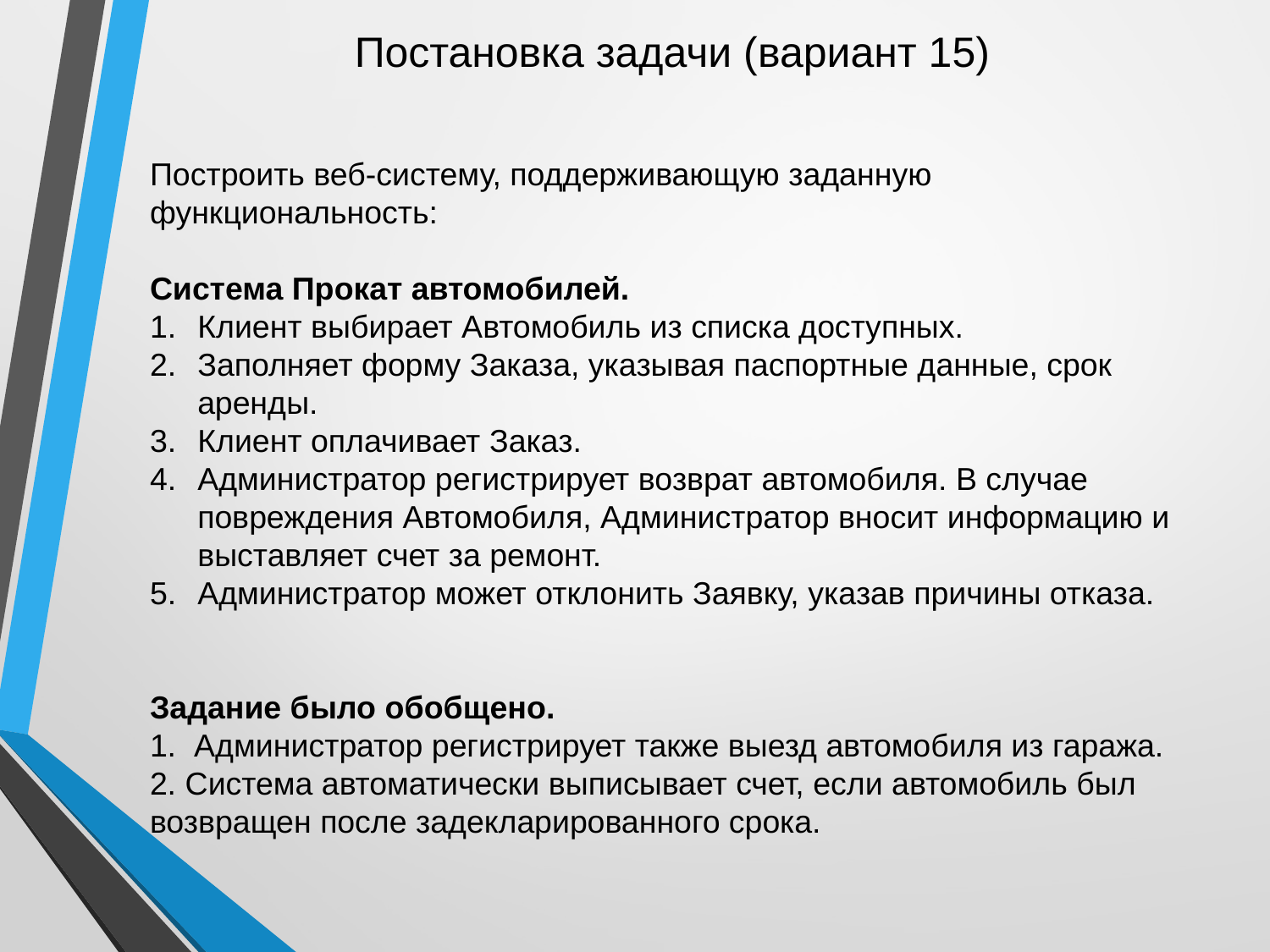

# Постановка задачи (вариант 15)
Построить веб-систему, поддерживающую заданную функциональность:

Система Прокат автомобилей.
Клиент выбирает Автомобиль из списка доступных.
Заполняет форму Заказа, указывая паспортные данные, срок аренды.
Клиент оплачивает Заказ.
Администратор регистрирует возврат автомобиля. В случае повреждения Автомобиля, Администратор вносит информацию и выставляет счет за ремонт.
Администратор может отклонить Заявку, указав причины отказа.

Задание было обобщено.
1.  Администратор регистрирует также выезд автомобиля из гаража.
2. Система автоматически выписывает счет, если автомобиль был возвращен после задекларированного срока.